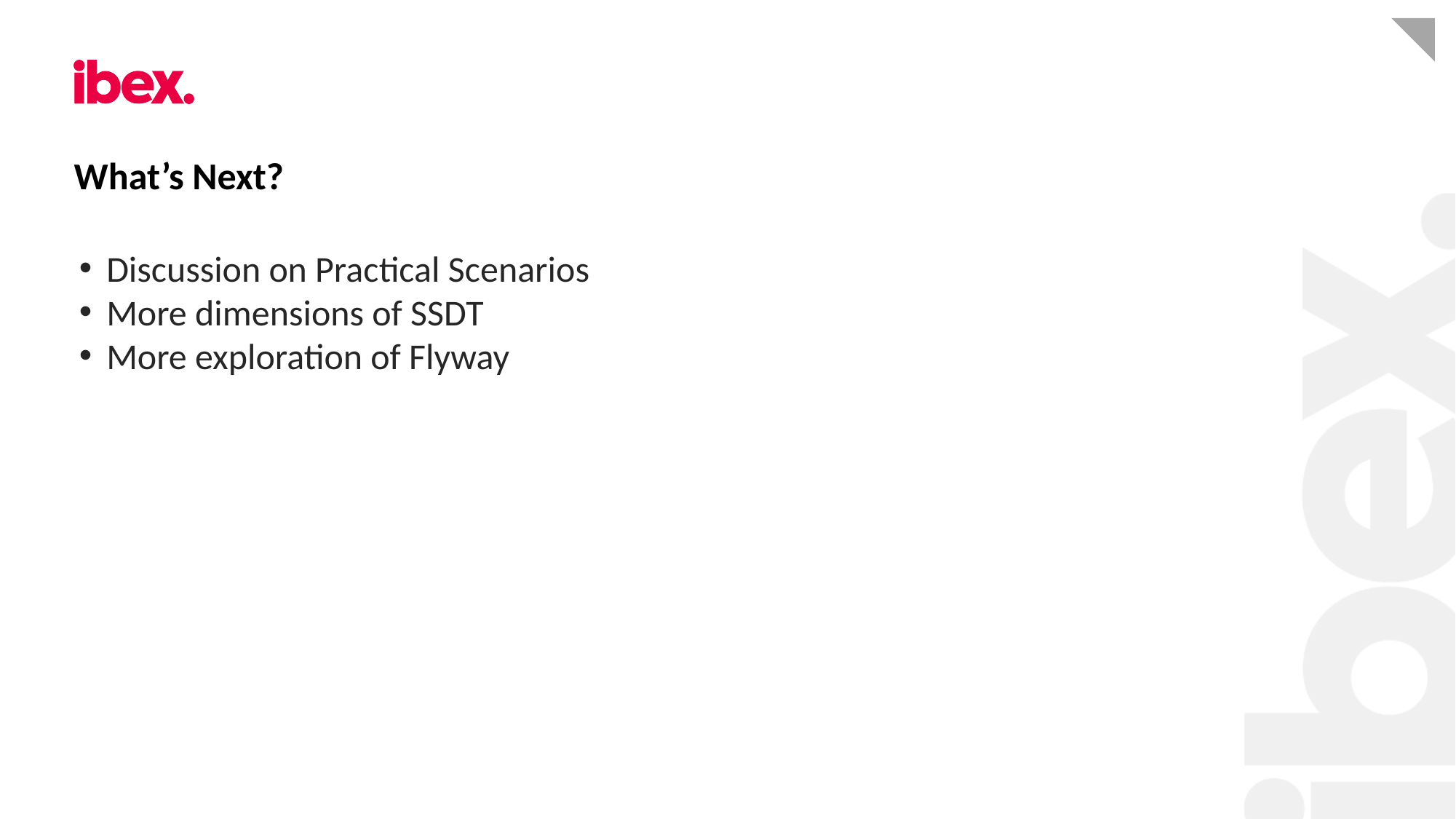

# What’s Next?
Discussion on Practical Scenarios
More dimensions of SSDT
More exploration of Flyway